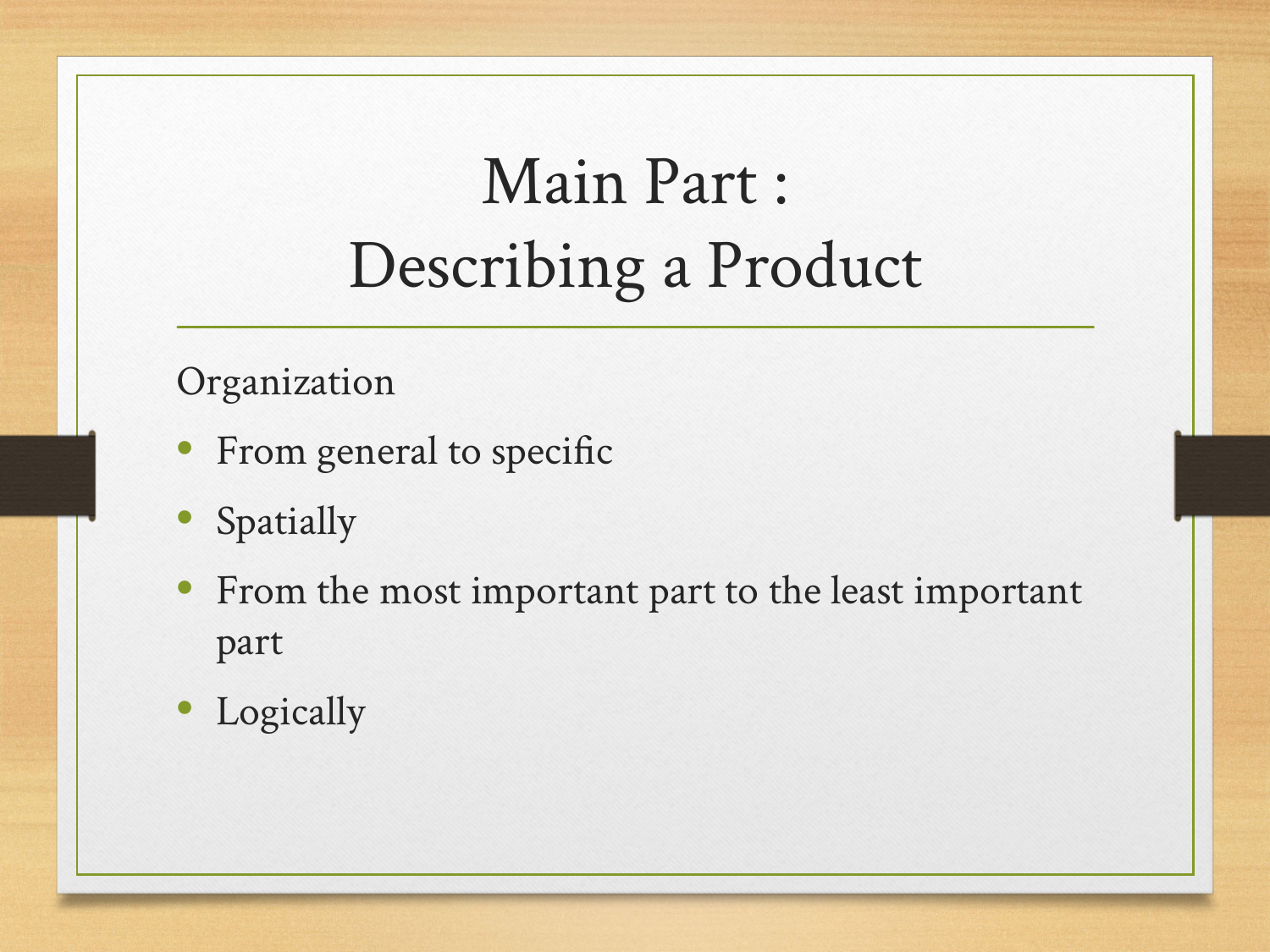

# Main Part : Describing a Product
Organization
From general to specific
Spatially
From the most important part to the least important part
Logically